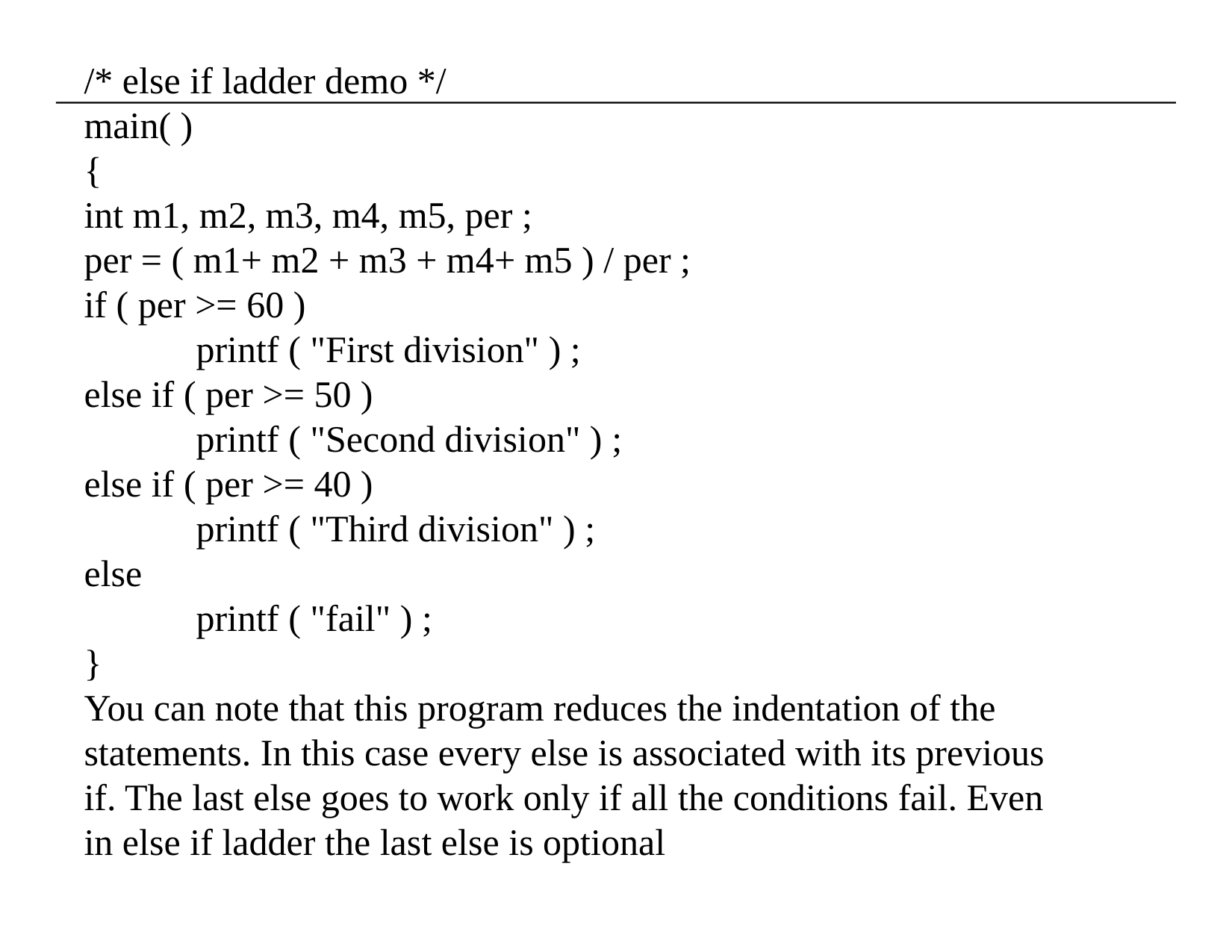

/* else if ladder demo */
main( )
{
int m1, m2, m3, m4, m5, per ;
per = ( m1+ m2 + m3 + m4+ m5 ) / per ;
if ( per >= 60 )
	printf ( "First division" ) ;
else if ( per >= 50 )
	printf ( "Second division" ) ;
else if ( per >= 40 )
	printf ( "Third division" ) ;
else
	printf ( "fail" ) ;
}
You can note that this program reduces the indentation of the statements. In this case every else is associated with its previous if. The last else goes to work only if all the conditions fail. Even in else if ladder the last else is optional